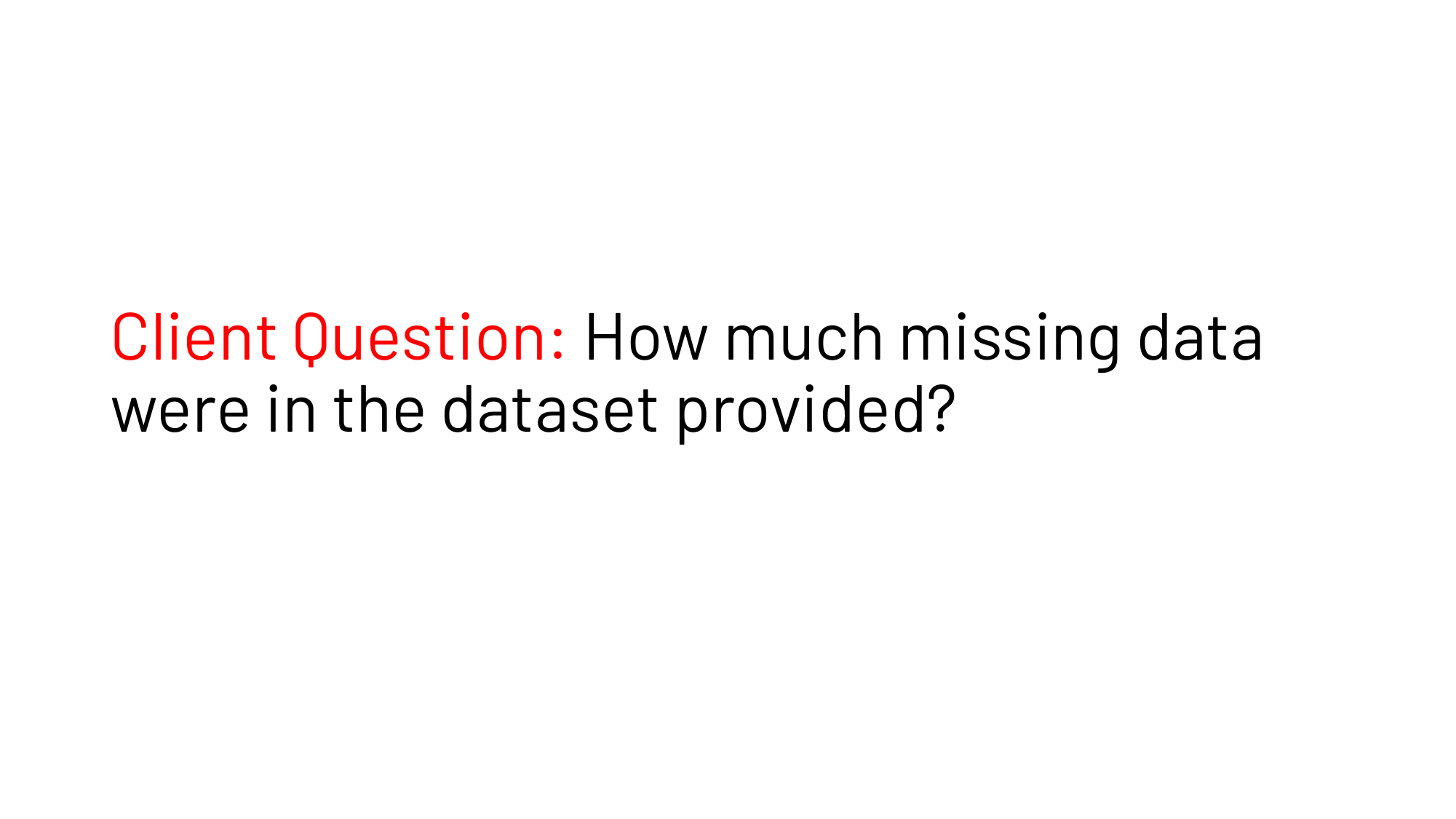

# Client Question: How much missing data were in the dataset provided?